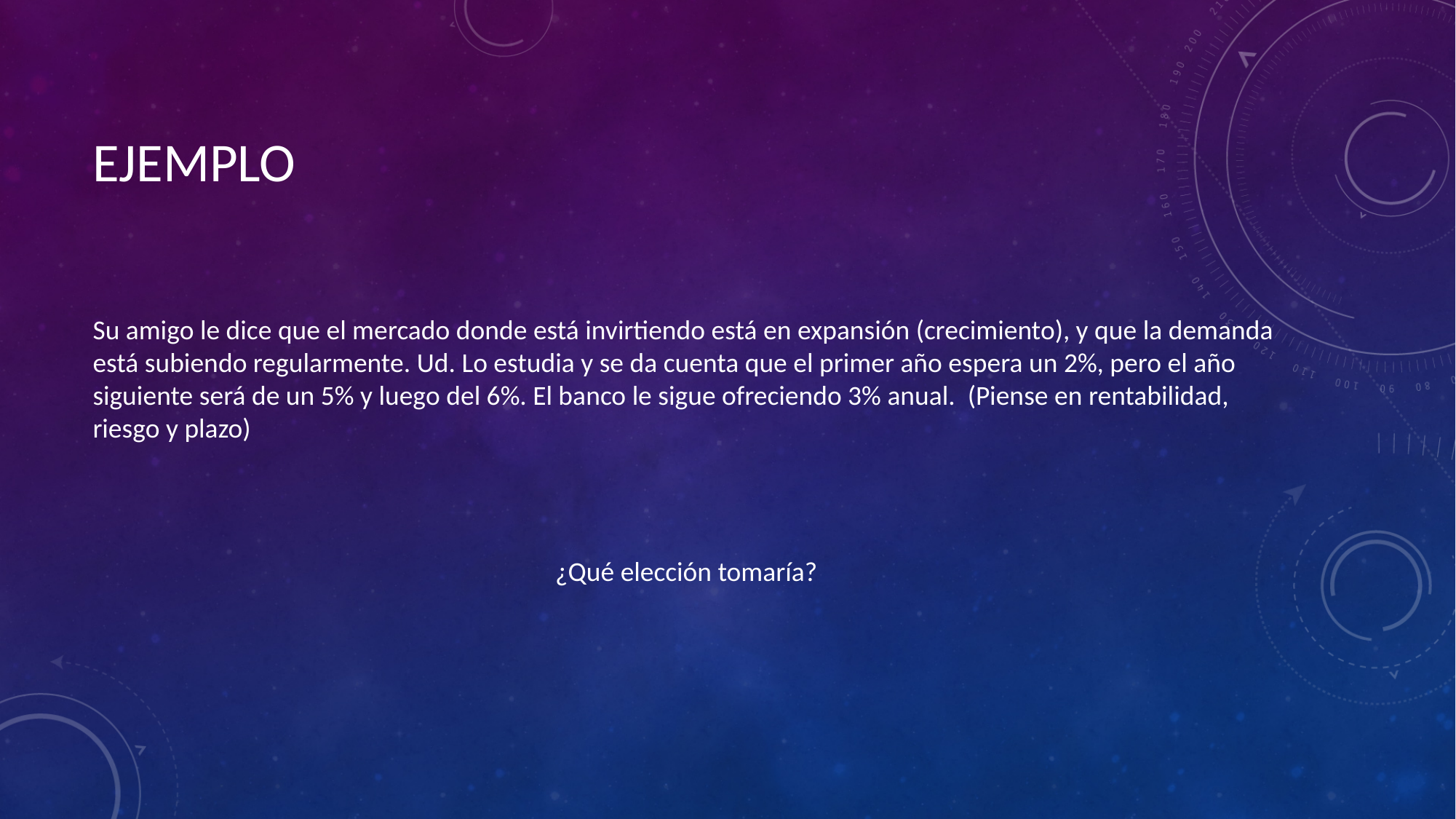

# ejemplo
Su amigo le dice que el mercado donde está invirtiendo está en expansión (crecimiento), y que la demanda está subiendo regularmente. Ud. Lo estudia y se da cuenta que el primer año espera un 2%, pero el año siguiente será de un 5% y luego del 6%. El banco le sigue ofreciendo 3% anual.  (Piense en rentabilidad, riesgo y plazo)

¿Qué elección tomaría?